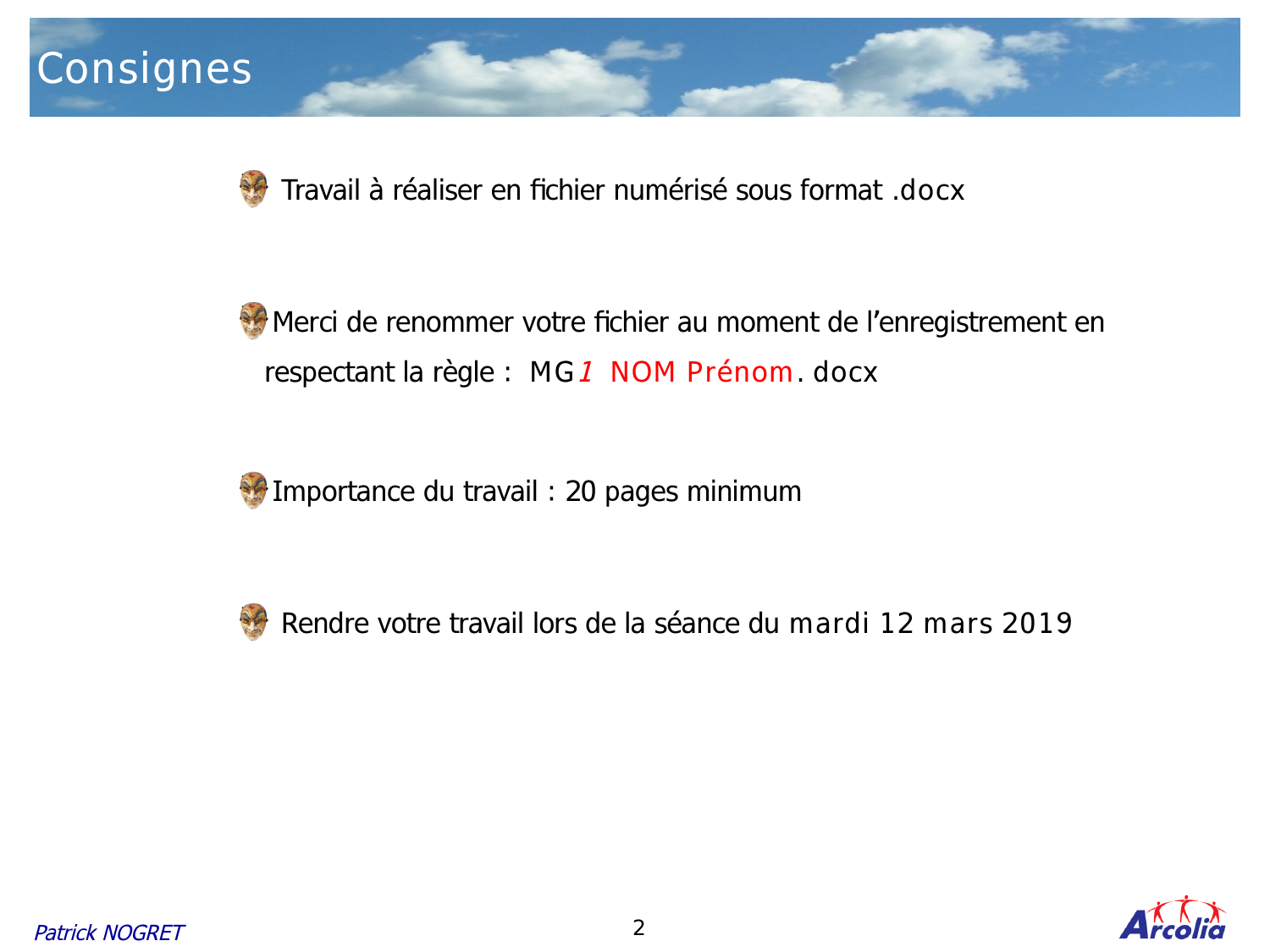

Consignes
 Travail à réaliser en fichier numérisé sous format .docx

Merci de renommer votre fichier au moment de l’enregistrement en respectant la règle :  MG1  NOM Prénom. docx

Importance du travail : 20 pages minimum

 Rendre votre travail lors de la séance du mardi 12 mars 2019